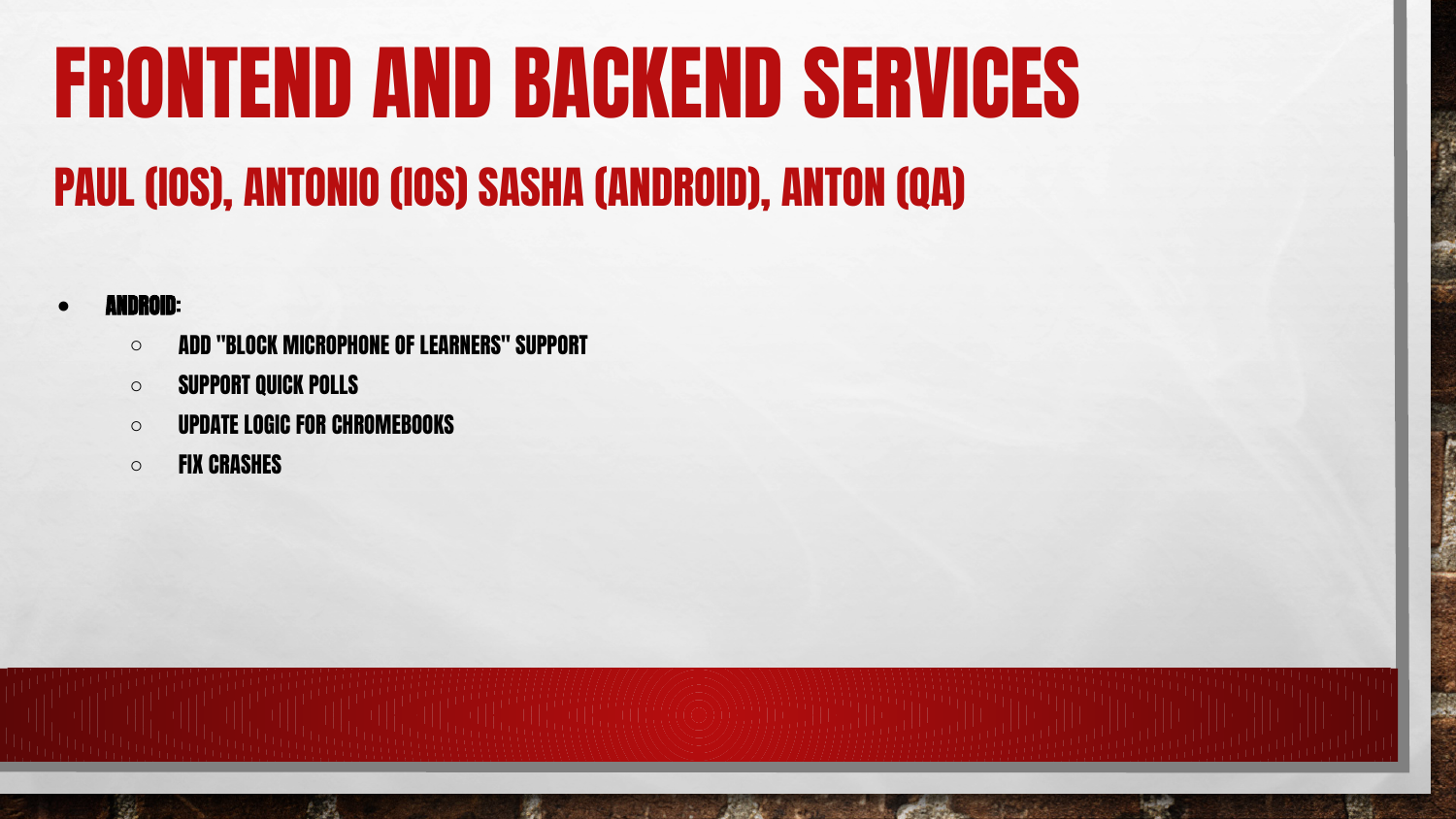

# Frontend and Backend Services
Paul (iOS), Antonio (iOS) Sasha (Android), Anton (QA)
Android:
Add "block microphone of learners" support
Support quick polls
Update logic for chromebooks
fix crashes